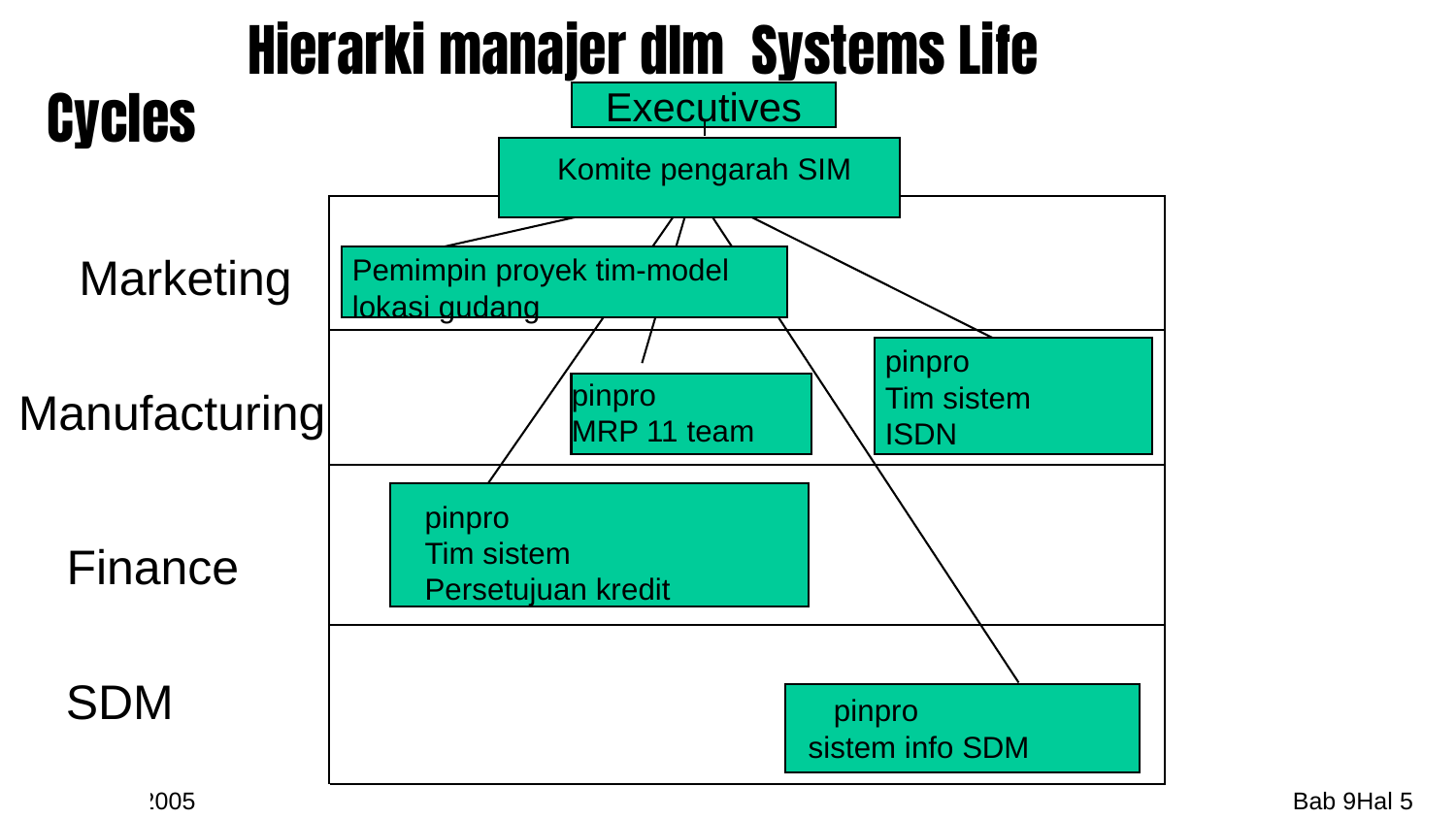

Hierarki manajer dlm  Systems Life Cycles
Executives

Komite pengarah SIM
Marketing
Pemimpin proyek tim-model lokasi gudang

pinpro
Tim sistem
ISDN

pinpro
MRP 11 team

Manufacturing

pinpro
Tim sistem
Persetujuan kredit

Finance
SDM

    pinpro
 sistem info SDM